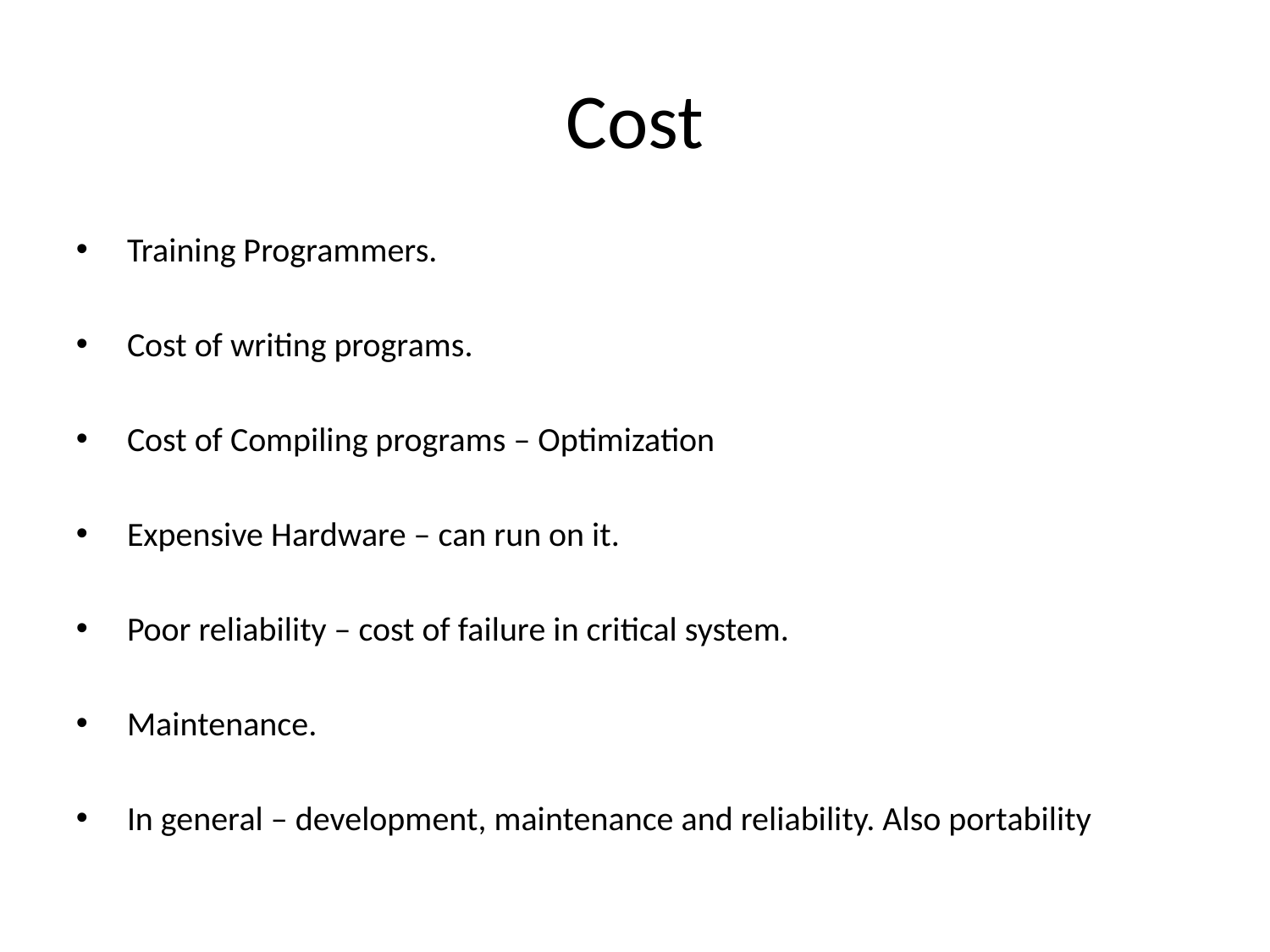

# Cost
Training Programmers.

Cost of writing programs.

Cost of Compiling programs – Optimization

Expensive Hardware – can run on it.

Poor reliability – cost of failure in critical system.

Maintenance.

In general – development, maintenance and reliability. Also portability